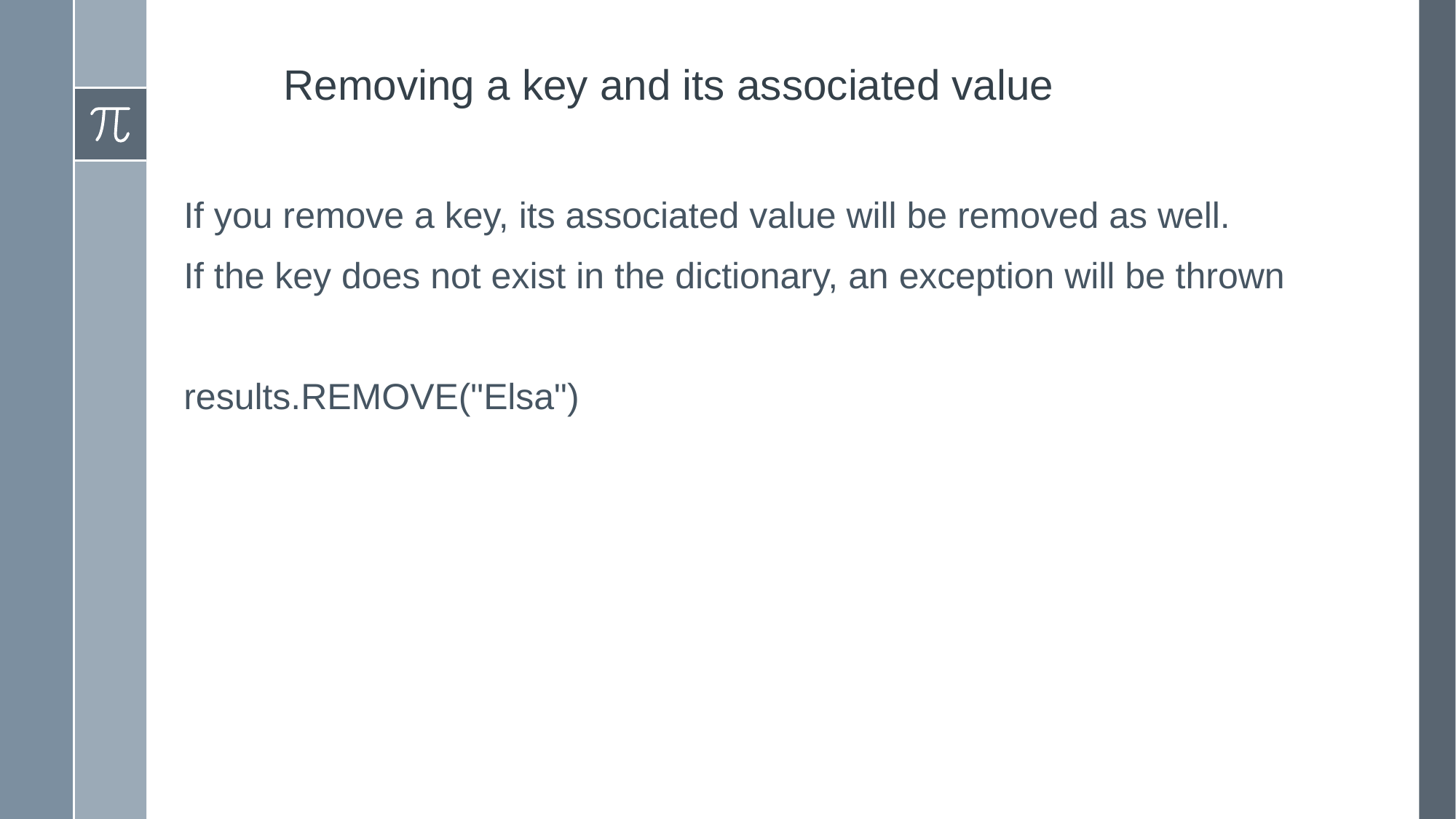

# Removing a key and its associated value
If you remove a key, its associated value will be removed as well.
If the key does not exist in the dictionary, an exception will be thrown

results.REMOVE("Elsa")